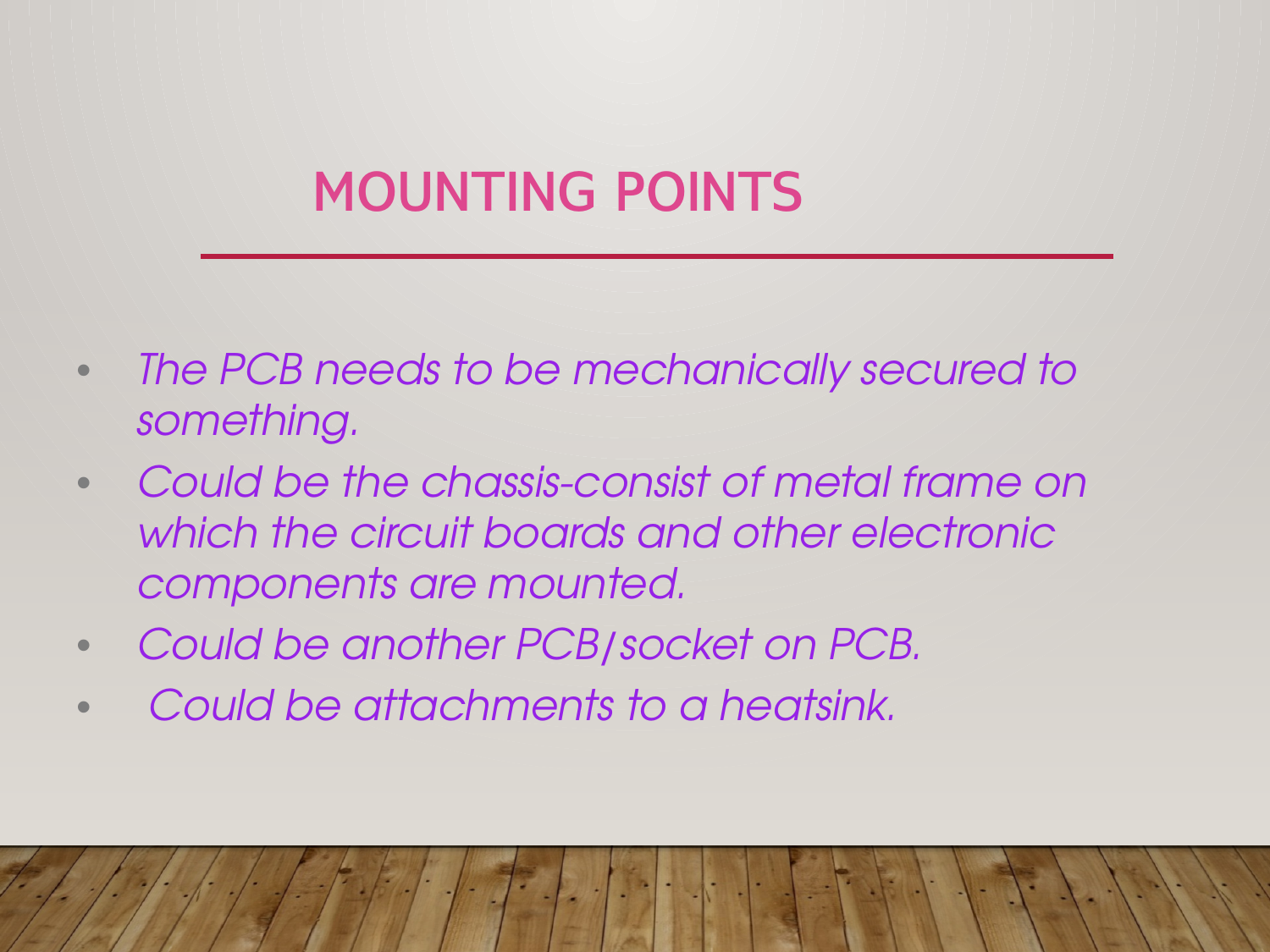

# Mounting Points
•
The PCB needs to be mechanically secured to  something.
Could be the chassis-consist of metal frame on  which the circuit boards and other electronic  components are mounted.
Could be another PCB/socket on PCB.  Could be attachments to a heatsink.
•
•
•